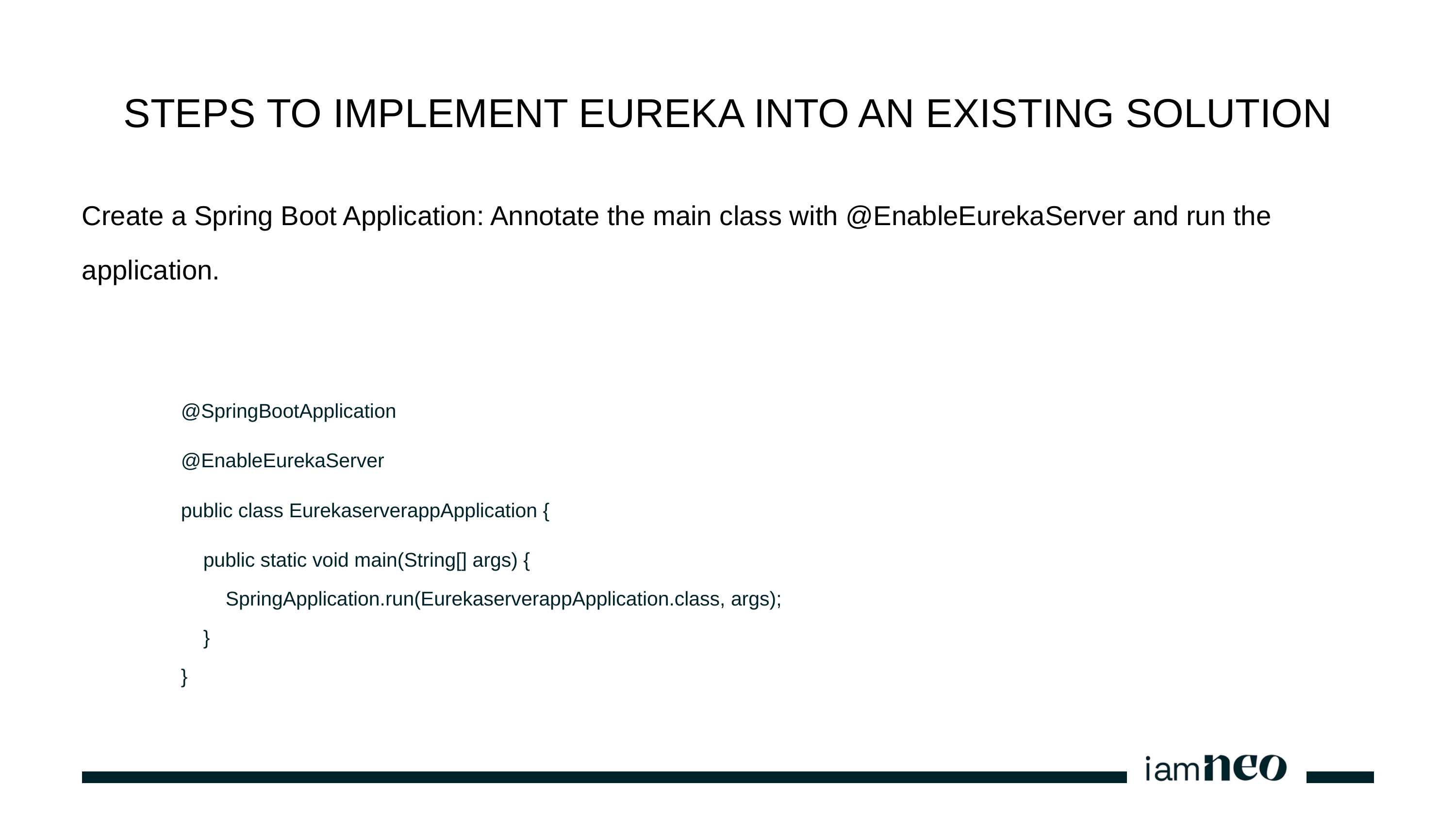

STEPS TO IMPLEMENT EUREKA INTO AN EXISTING SOLUTION
Create a Spring Boot Application: Annotate the main class with @EnableEurekaServer and run the application.
@SpringBootApplication
@EnableEurekaServer
public class EurekaserverappApplication {
    public static void main(String[] args) {
        SpringApplication.run(EurekaserverappApplication.class, args);
    }
}